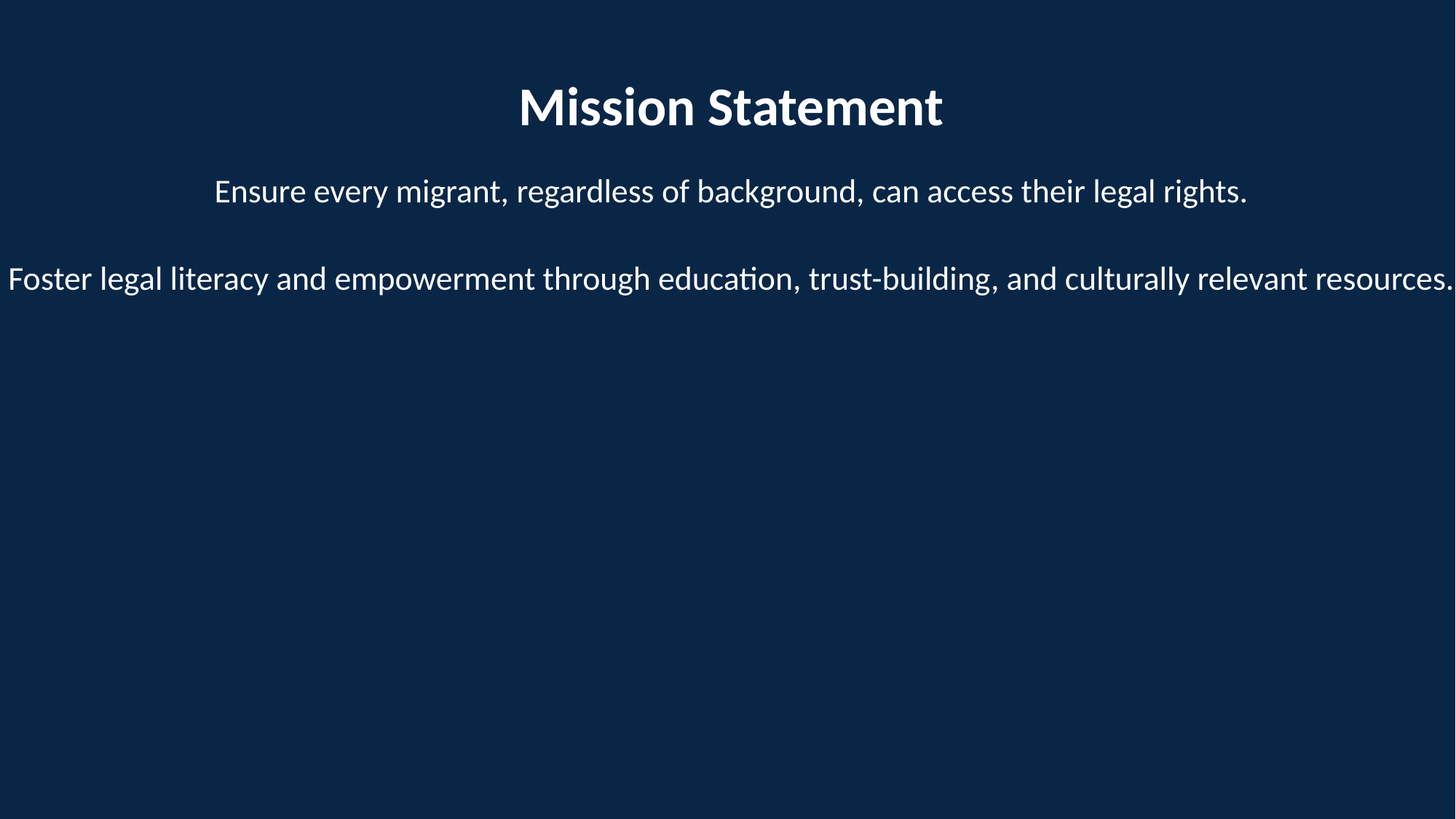

Mission Statement
Ensure every migrant, regardless of background, can access their legal rights.
Foster legal literacy and empowerment through education, trust-building, and culturally relevant resources.